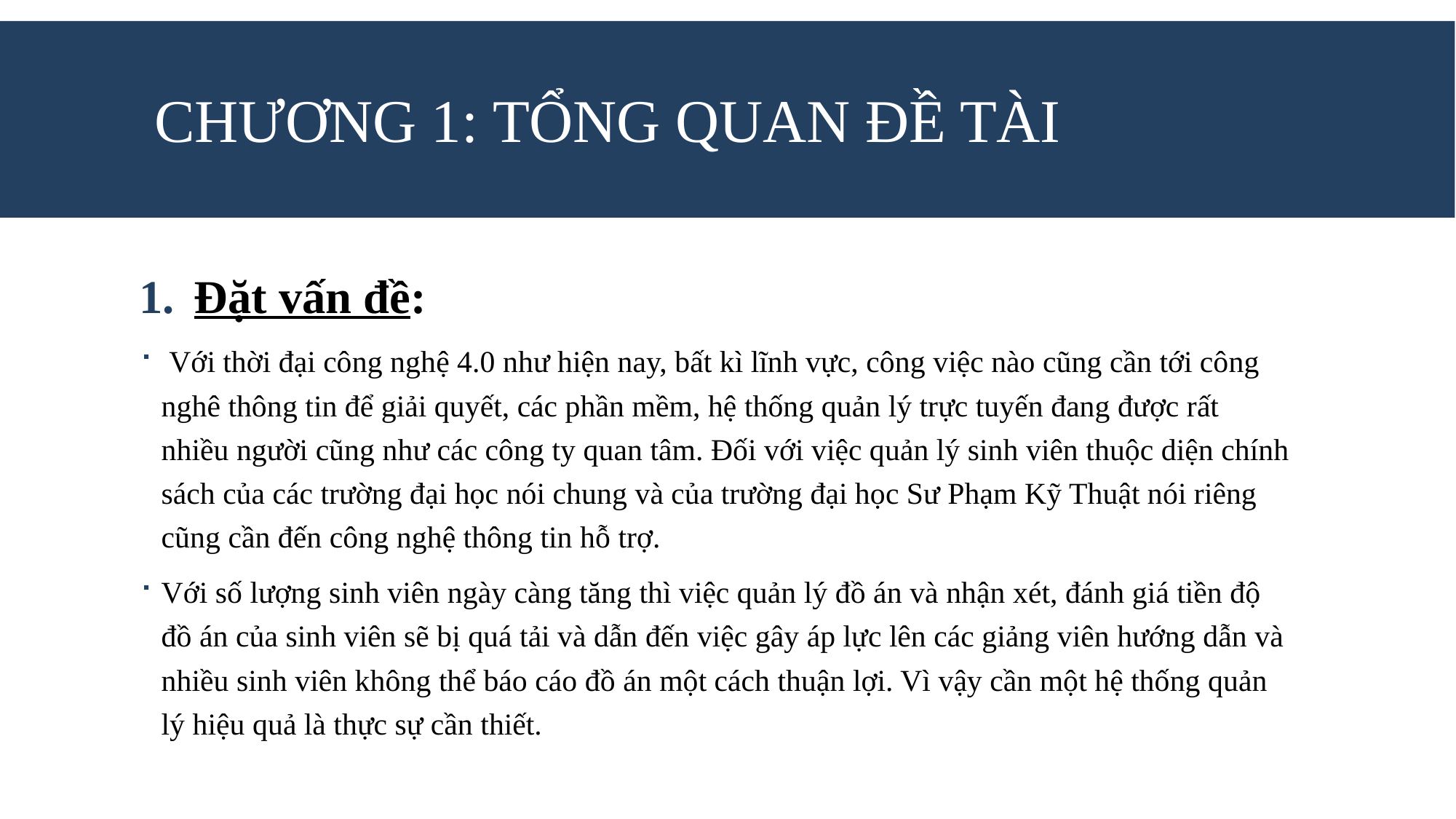

# Chương 1: Tổng quan đề tài
Đặt vấn đề:
 Với thời đại công nghệ 4.0 như hiện nay, bất kì lĩnh vực, công việc nào cũng cần tới công nghê thông tin để giải quyết, các phần mềm, hệ thống quản lý trực tuyến đang được rất nhiều người cũng như các công ty quan tâm. Đối với việc quản lý sinh viên thuộc diện chính sách của các trường đại học nói chung và của trường đại học Sư Phạm Kỹ Thuật nói riêng cũng cần đến công nghệ thông tin hỗ trợ.
Với số lượng sinh viên ngày càng tăng thì việc quản lý đồ án và nhận xét, đánh giá tiền độ đồ án của sinh viên sẽ bị quá tải và dẫn đến việc gây áp lực lên các giảng viên hướng dẫn và nhiều sinh viên không thể báo cáo đồ án một cách thuận lợi. Vì vậy cần một hệ thống quản lý hiệu quả là thực sự cần thiết.